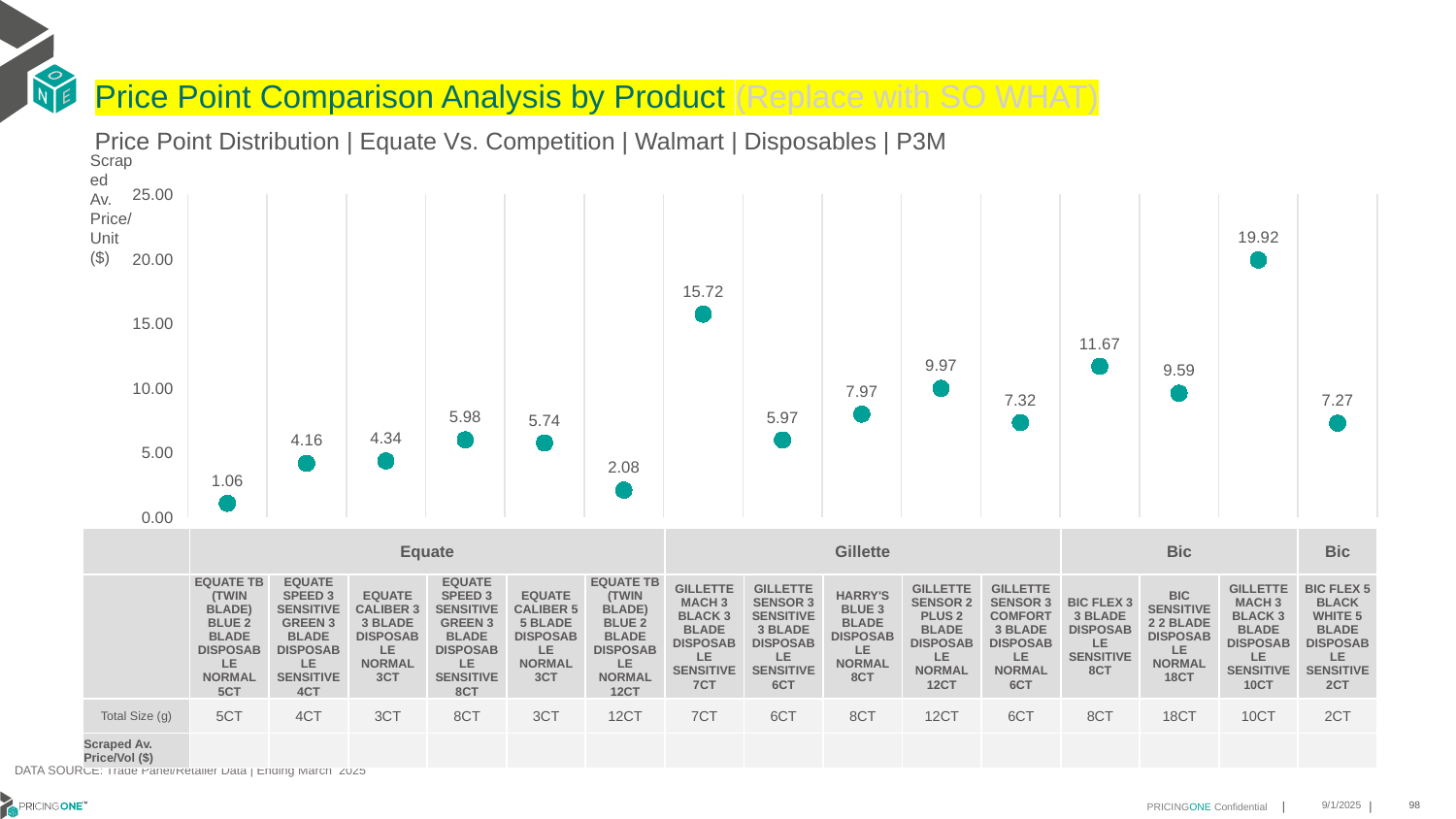

# Price Point Comparison Analysis by Product (Replace with SO WHAT)
Price Point Distribution | Equate Vs. Competition | Walmart | Disposables | P3M
Scraped Av. Price/Unit ($)

### Chart

| Category | Scraped Av. Price/Unit |
|---|---|
| EQUATE TB (TWIN BLADE) BLUE 2 BLADE DISPOSABLE NORMAL 5CT | 1.06 |
| EQUATE SPEED 3 SENSITIVE GREEN 3 BLADE DISPOSABLE SENSITIVE 4CT | 4.16 |
| EQUATE CALIBER 3 3 BLADE DISPOSABLE NORMAL 3CT | 4.34 |
| EQUATE SPEED 3 SENSITIVE GREEN 3 BLADE DISPOSABLE SENSITIVE 8CT | 5.98 |
| EQUATE CALIBER 5 5 BLADE DISPOSABLE NORMAL 3CT | 5.74 |
| EQUATE TB (TWIN BLADE) BLUE 2 BLADE DISPOSABLE NORMAL 12CT | 2.08 |
| GILLETTE MACH 3 BLACK 3 BLADE DISPOSABLE SENSITIVE 7CT | 15.72 |
| GILLETTE SENSOR 3 SENSITIVE 3 BLADE DISPOSABLE SENSITIVE 6CT | 5.97 |
| HARRY'S BLUE 3 BLADE DISPOSABLE NORMAL 8CT | 7.97 |
| GILLETTE SENSOR 2 PLUS 2 BLADE DISPOSABLE NORMAL 12CT | 9.97 |
| GILLETTE SENSOR 3 COMFORT 3 BLADE DISPOSABLE NORMAL 6CT | 7.32 |
| BIC FLEX 3 3 BLADE DISPOSABLE SENSITIVE 8CT | 11.67 |
| BIC SENSITIVE 2 2 BLADE DISPOSABLE NORMAL 18CT | 9.59 |
| GILLETTE MACH 3 BLACK 3 BLADE DISPOSABLE SENSITIVE 10CT | 19.92 |
| BIC FLEX 5 BLACK WHITE 5 BLADE DISPOSABLE SENSITIVE 2CT | 7.27 |
|  | Equate | Equate | Equate | Equate | Equate | Equate | Gillette | Gillette | Harry's | Gillette | Gillette | Bic | Bic | Gillette | Bic |
| --- | --- | --- | --- | --- | --- | --- | --- | --- | --- | --- | --- | --- | --- | --- | --- |
|  | EQUATE TB (TWIN BLADE) BLUE 2 BLADE DISPOSABLE NORMAL 5CT | EQUATE SPEED 3 SENSITIVE GREEN 3 BLADE DISPOSABLE SENSITIVE 4CT | EQUATE CALIBER 3 3 BLADE DISPOSABLE NORMAL 3CT | EQUATE SPEED 3 SENSITIVE GREEN 3 BLADE DISPOSABLE SENSITIVE 8CT | EQUATE CALIBER 5 5 BLADE DISPOSABLE NORMAL 3CT | EQUATE TB (TWIN BLADE) BLUE 2 BLADE DISPOSABLE NORMAL 12CT | GILLETTE MACH 3 BLACK 3 BLADE DISPOSABLE SENSITIVE 7CT | GILLETTE SENSOR 3 SENSITIVE 3 BLADE DISPOSABLE SENSITIVE 6CT | HARRY'S BLUE 3 BLADE DISPOSABLE NORMAL 8CT | GILLETTE SENSOR 2 PLUS 2 BLADE DISPOSABLE NORMAL 12CT | GILLETTE SENSOR 3 COMFORT 3 BLADE DISPOSABLE NORMAL 6CT | BIC FLEX 3 3 BLADE DISPOSABLE SENSITIVE 8CT | BIC SENSITIVE 2 2 BLADE DISPOSABLE NORMAL 18CT | GILLETTE MACH 3 BLACK 3 BLADE DISPOSABLE SENSITIVE 10CT | BIC FLEX 5 BLACK WHITE 5 BLADE DISPOSABLE SENSITIVE 2CT |
| Total Size (g) | 5CT | 4CT | 3CT | 8CT | 3CT | 12CT | 7CT | 6CT | 8CT | 12CT | 6CT | 8CT | 18CT | 10CT | 2CT |
| Scraped Av. Price/Vol ($) |  |  |  |  |  |  |  |  |  |  |  |  |  |  |  |
DATA SOURCE: Trade Panel/Retailer Data | Ending March  2025

9/1/2025
98